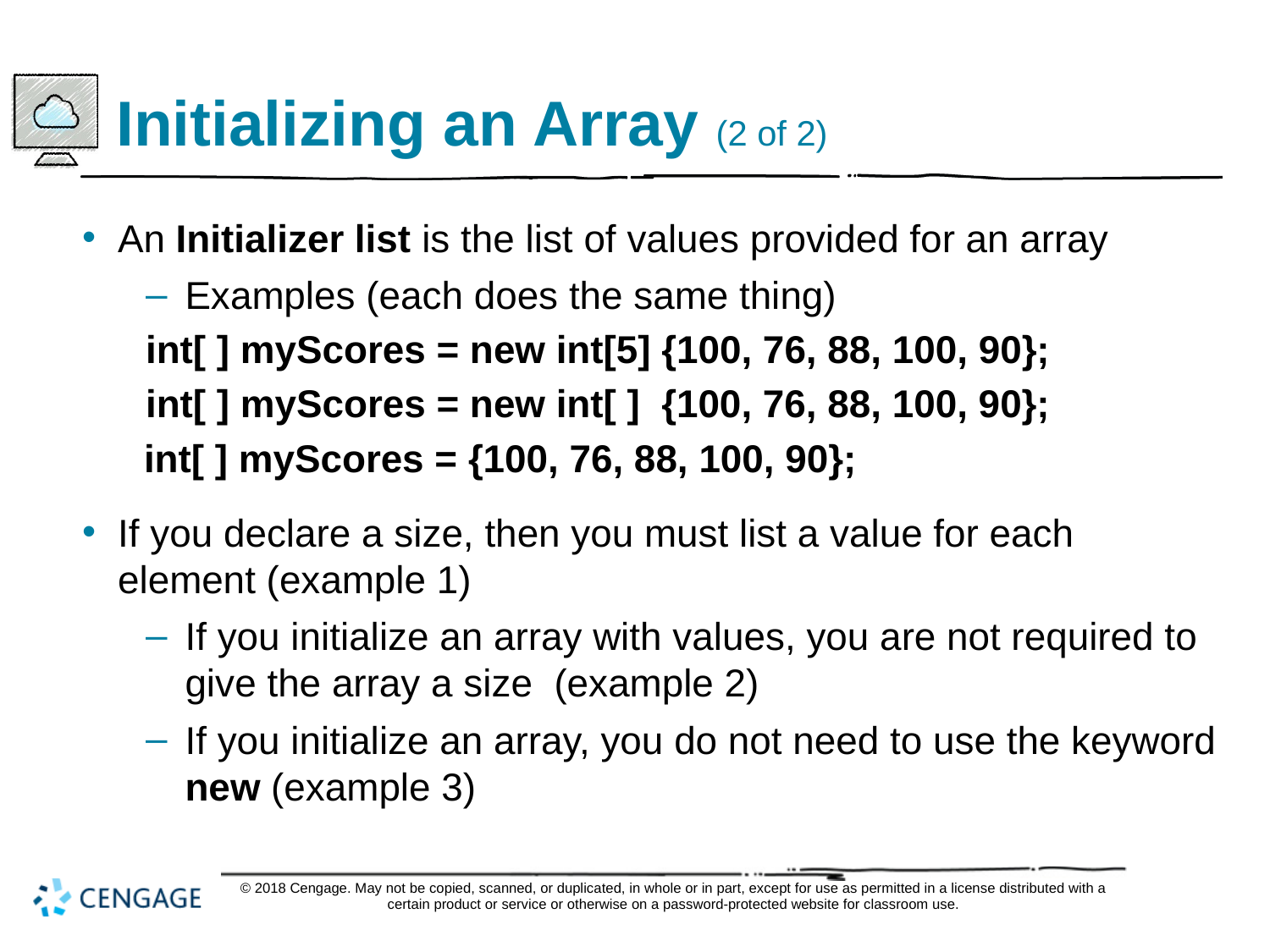

# Initializing an Array (2 of 2)
An Initializer list is the list of values provided for an array
Examples (each does the same thing)
int[ ] myScores = new int[5] {100, 76, 88, 100, 90};
int[ ] myScores = new int[ ]  {100, 76, 88, 100, 90};
int[ ] myScores = {100, 76, 88, 100, 90};
If you declare a size, then you must list a value for each element (example 1)
If you initialize an array with values, you are not required to give the array a size  (example 2)
If you initialize an array, you do not need to use the keyword new (example 3)
© 2018 Cengage. May not be copied, scanned, or duplicated, in whole or in part, except for use as permitted in a license distributed with a certain product or service or otherwise on a password-protected website for classroom use.